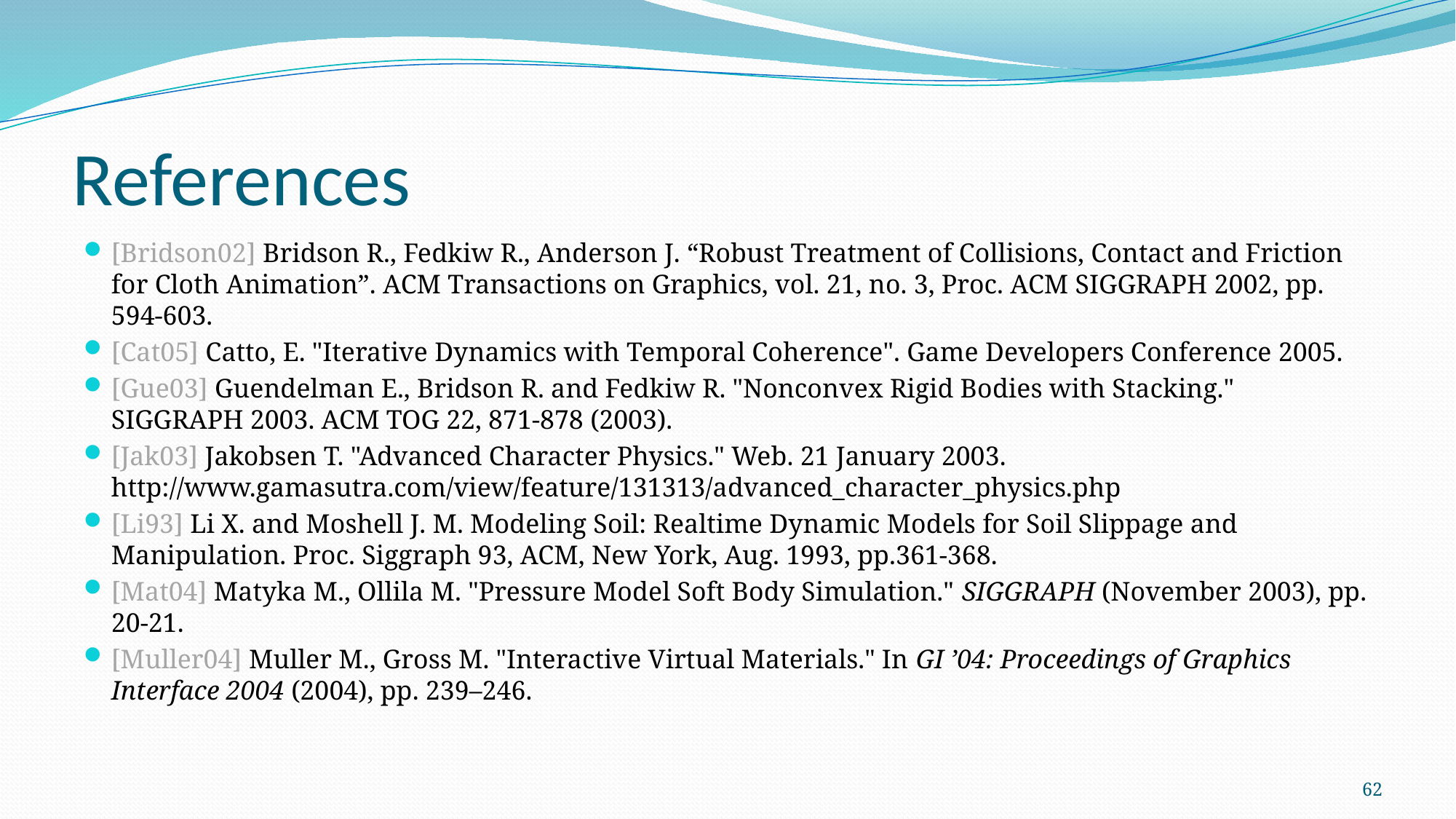

# References
[Bridson02] Bridson R., Fedkiw R., Anderson J. “Robust Treatment of Collisions, Contact and Friction for Cloth Animation”. ACM Transactions on Graphics, vol. 21, no. 3, Proc. ACM SIGGRAPH 2002, pp. 594-603.
[Cat05] Catto, E. "Iterative Dynamics with Temporal Coherence". Game Developers Conference 2005.
[Gue03] Guendelman E., Bridson R. and Fedkiw R. "Nonconvex Rigid Bodies with Stacking." SIGGRAPH 2003. ACM TOG 22, 871-878 (2003).
[Jak03] Jakobsen T. "Advanced Character Physics." Web. 21 January 2003. http://www.gamasutra.com/view/feature/131313/advanced_character_physics.php
[Li93] Li X. and Moshell J. M. Modeling Soil: Realtime Dynamic Models for Soil Slippage and Manipulation. Proc. Siggraph 93, ACM, New York, Aug. 1993, pp.361-368.
[Mat04] Matyka M., Ollila M. "Pressure Model Soft Body Simulation." SIGGRAPH (November 2003), pp. 20-21.
[Muller04] Muller M., Gross M. "Interactive Virtual Materials." In GI ’04: Proceedings of Graphics Interface 2004 (2004), pp. 239–246.
62